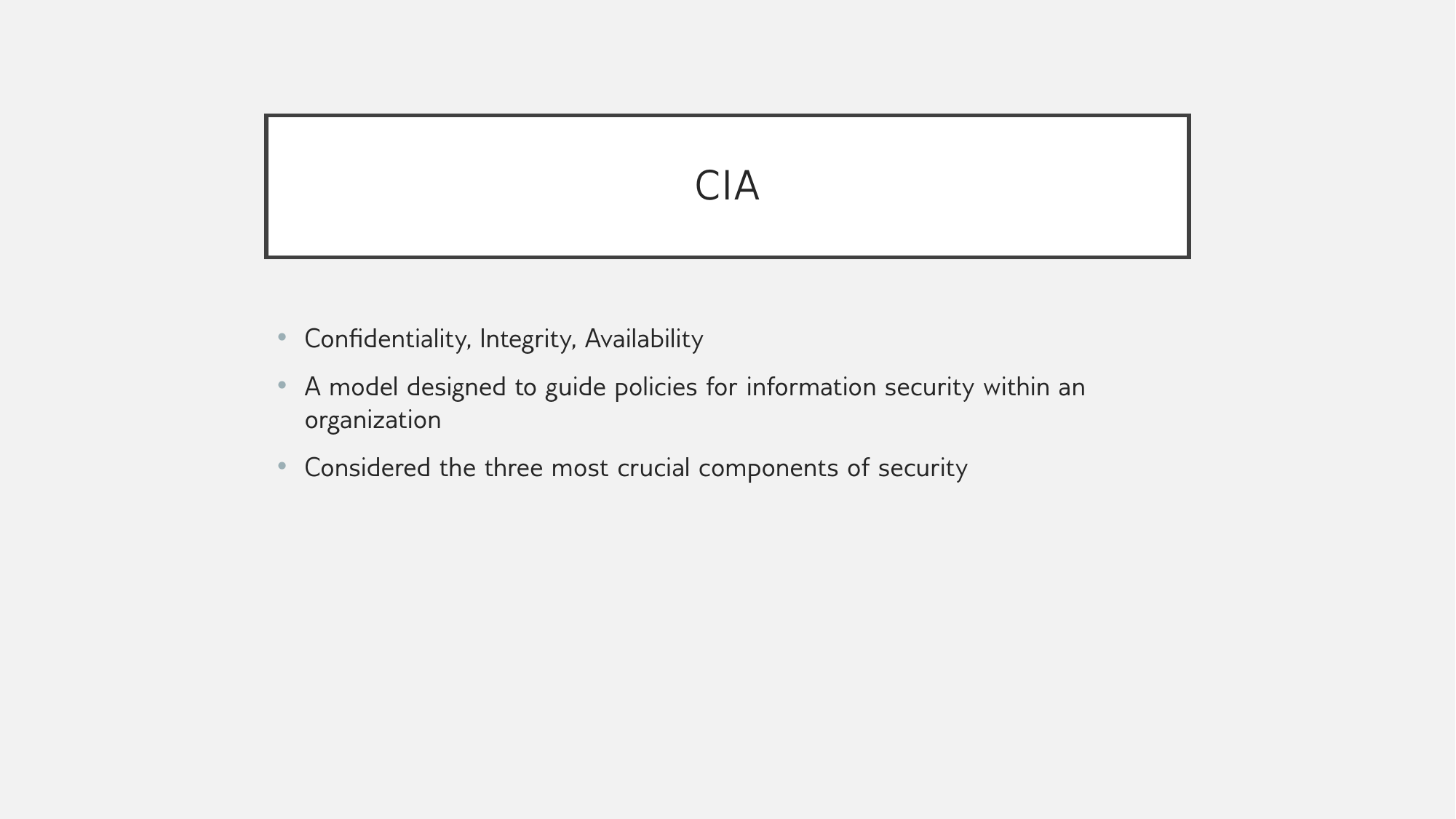

# CIA
Confidentiality, Integrity, Availability
A model designed to guide policies for information security within an organization
Considered the three most crucial components of security